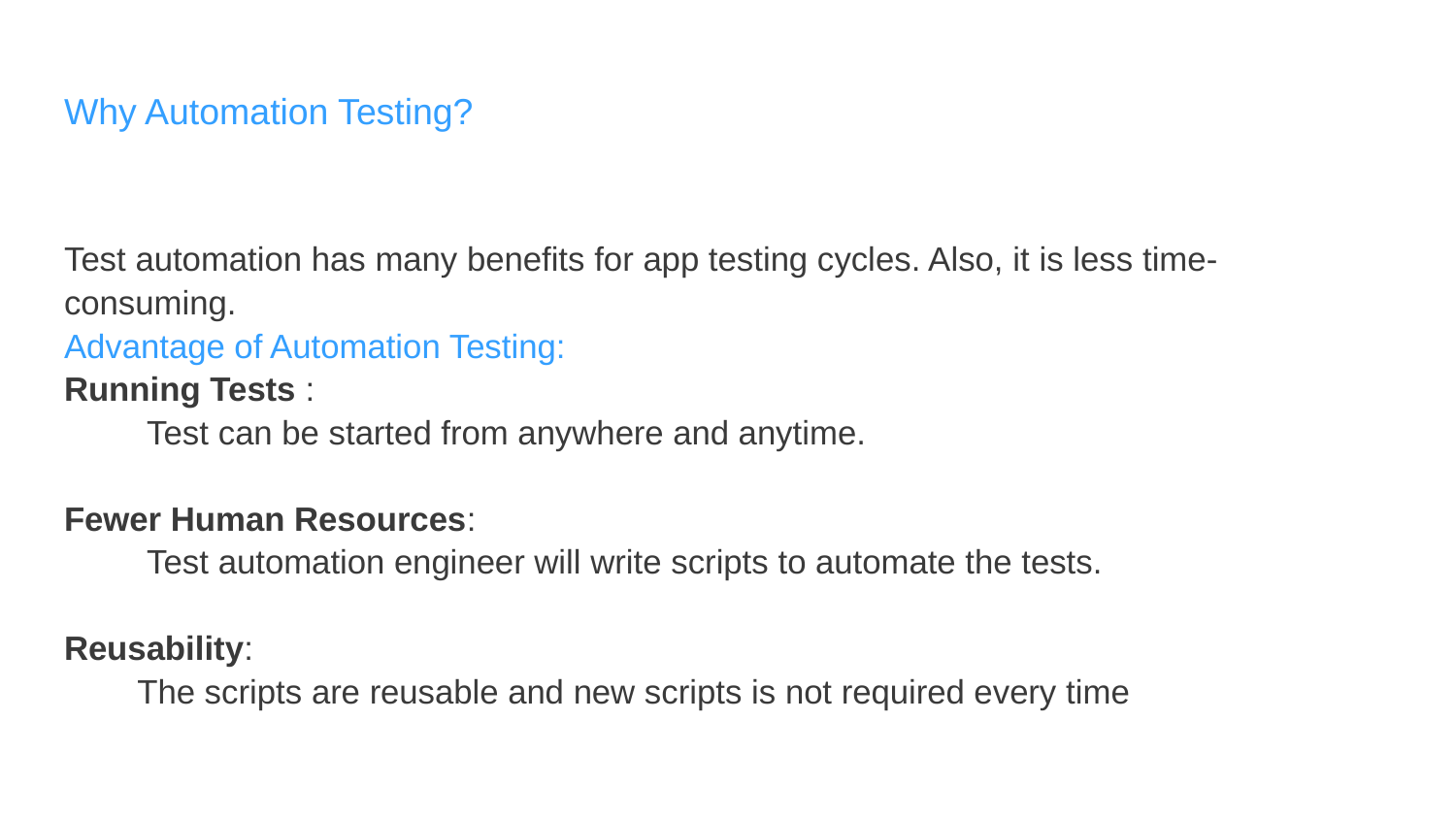

# Why Automation Testing?

Test automation has many benefits for app testing cycles. Also, it is less time-consuming.
Advantage of Automation Testing:
Running Tests :
 Test can be started from anywhere and anytime.

Fewer Human Resources:
 Test automation engineer will write scripts to automate the tests.

Reusability:
The scripts are reusable and new scripts is not required every time